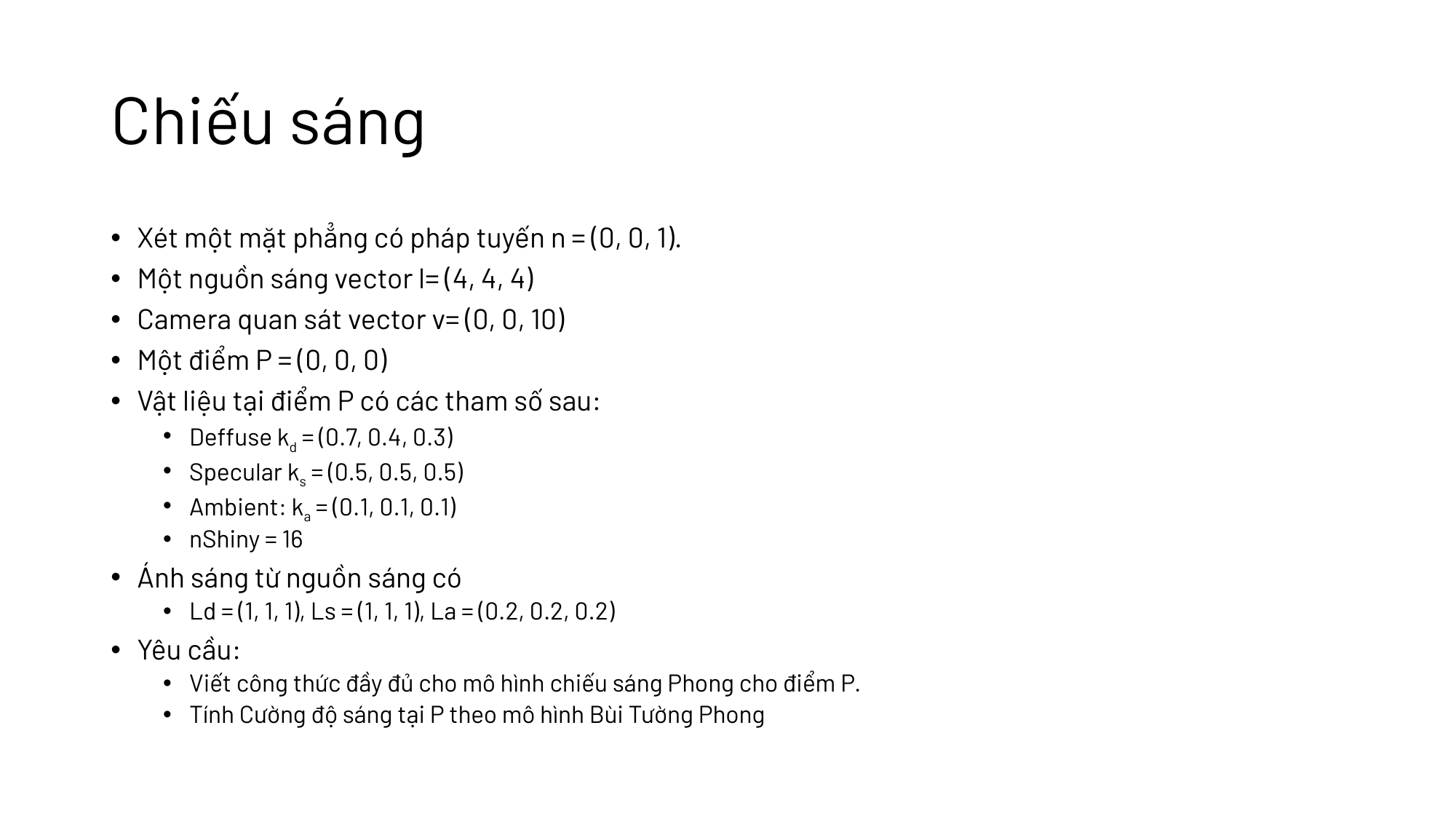

# Chiếu sáng
Xét một mặt phẳng có pháp tuyến n = (0, 0, 1).
Một nguồn sáng vector l= (4, 4, 4)
Camera quan sát vector v= (0, 0, 10)
Một điểm P = (0, 0, 0)
Vật liệu tại điểm P có các tham số sau:
Deffuse kd = (0.7, 0.4, 0.3)
Specular ks = (0.5, 0.5, 0.5)
Ambient: ka = (0.1, 0.1, 0.1)
nShiny = 16
Ánh sáng từ nguồn sáng có
Ld = (1, 1, 1), Ls = (1, 1, 1), La = (0.2, 0.2, 0.2)
Yêu cầu:
Viết công thức đầy đủ cho mô hình chiếu sáng Phong cho điểm P.
Tính Cường độ sáng tại P theo mô hình Bùi Tường Phong